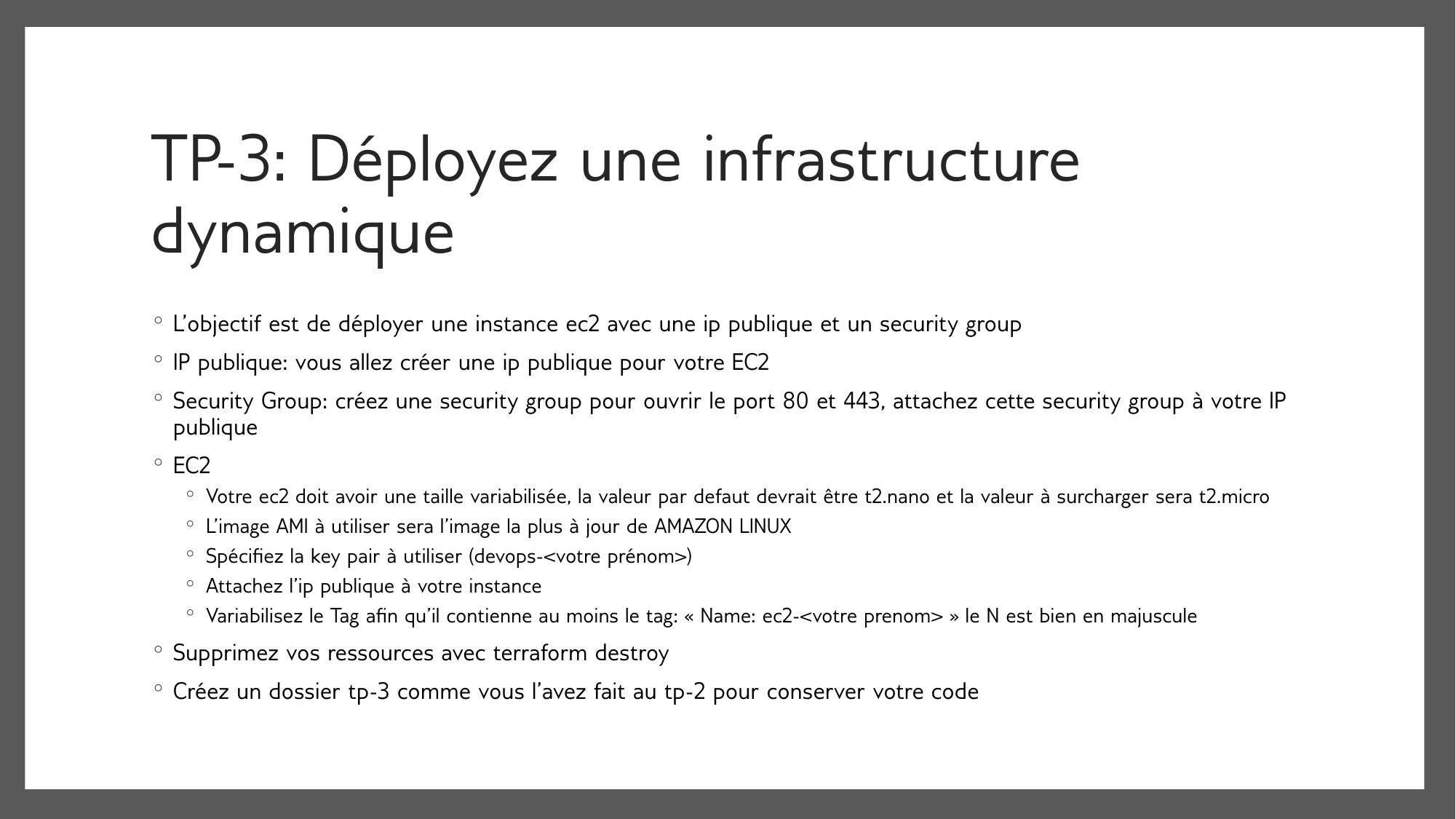

# TP-3: Déployez une infrastructure dynamique
L’objectif est de déployer une instance ec2 avec une ip publique et un security group
IP publique: vous allez créer une ip publique pour votre EC2
Security Group: créez une security group pour ouvrir le port 80 et 443, attachez cette security group à votre IP publique
EC2
Votre ec2 doit avoir une taille variabilisée, la valeur par defaut devrait être t2.nano et la valeur à surcharger sera t2.micro
L’image AMI à utiliser sera l’image la plus à jour de AMAZON LINUX
Spécifiez la key pair à utiliser (devops-<votre prénom>)
Attachez l’ip publique à votre instance
Variabilisez le Tag afin qu’il contienne au moins le tag: « Name: ec2-<votre prenom> » le N est bien en majuscule
Supprimez vos ressources avec terraform destroy
Créez un dossier tp-3 comme vous l’avez fait au tp-2 pour conserver votre code